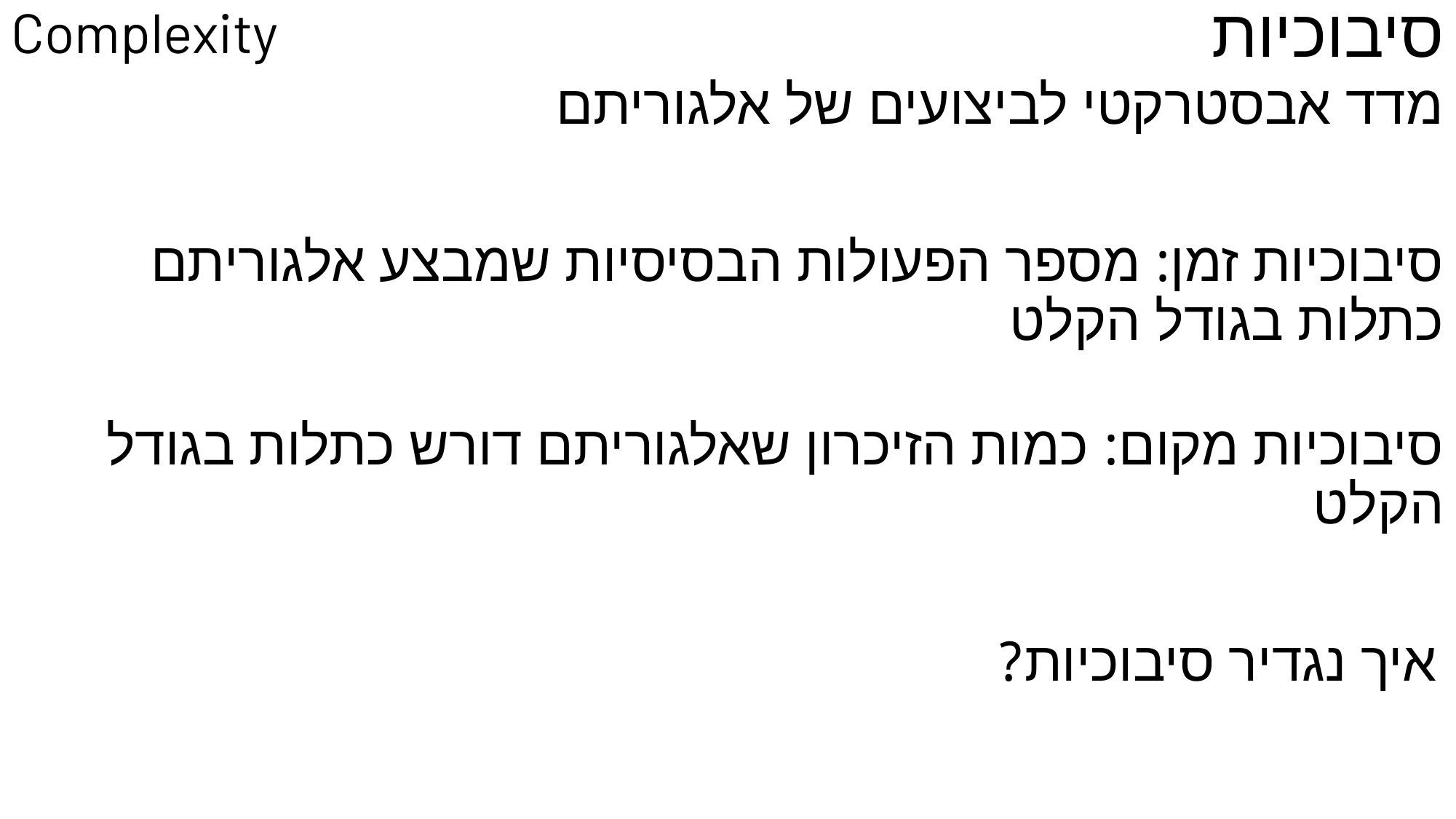

סיבוכיות
# Complexity
מדד אבסטרקטי לביצועים של אלגוריתם
סיבוכיות זמן: מספר הפעולות הבסיסיות שמבצע אלגוריתם כתלות בגודל הקלט
סיבוכיות מקום: כמות הזיכרון שאלגוריתם דורש כתלות בגודל הקלט
איך נגדיר סיבוכיות?